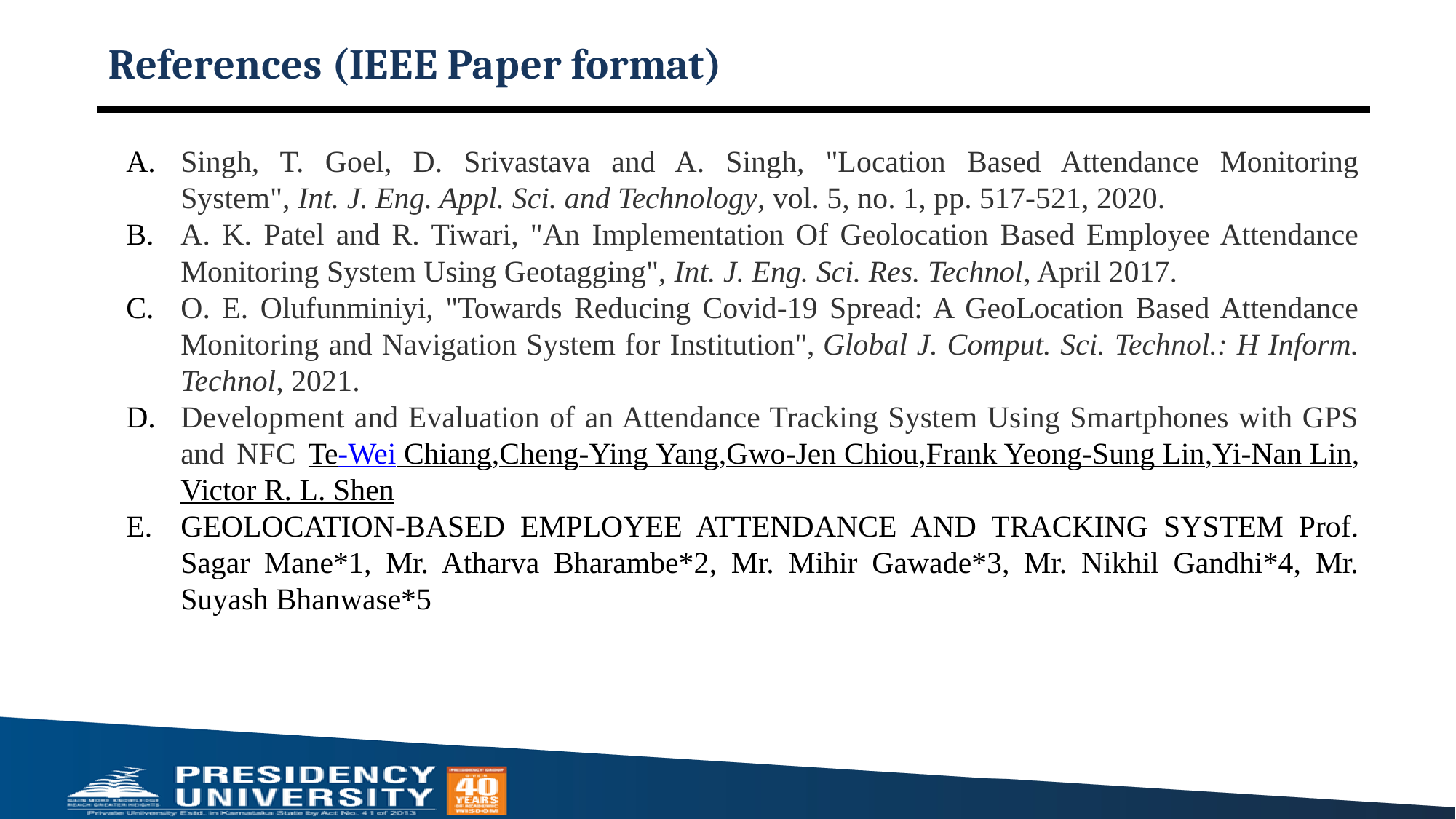

# References (IEEE Paper format)
Singh, T. Goel, D. Srivastava and A. Singh, "Location Based Attendance Monitoring System", Int. J. Eng. Appl. Sci. and Technology, vol. 5, no. 1, pp. 517-521, 2020.
A. K. Patel and R. Tiwari, "An Implementation Of Geolocation Based Employee Attendance Monitoring System Using Geotagging", Int. J. Eng. Sci. Res. Technol, April 2017.
O. E. Olufunminiyi, "Towards Reducing Covid-19 Spread: A GeoLocation Based Attendance Monitoring and Navigation System for Institution", Global J. Comput. Sci. Technol.: H Inform. Technol, 2021.
Development and Evaluation of an Attendance Tracking System Using Smartphones with GPS and NFC Te-Wei Chiang,Cheng-Ying Yang,Gwo-Jen Chiou,Frank Yeong-Sung Lin,Yi-Nan Lin,Victor R. L. Shen
GEOLOCATION-BASED EMPLOYEE ATTENDANCE AND TRACKING SYSTEM Prof. Sagar Mane*1, Mr. Atharva Bharambe*2, Mr. Mihir Gawade*3, Mr. Nikhil Gandhi*4, Mr. Suyash Bhanwase*5